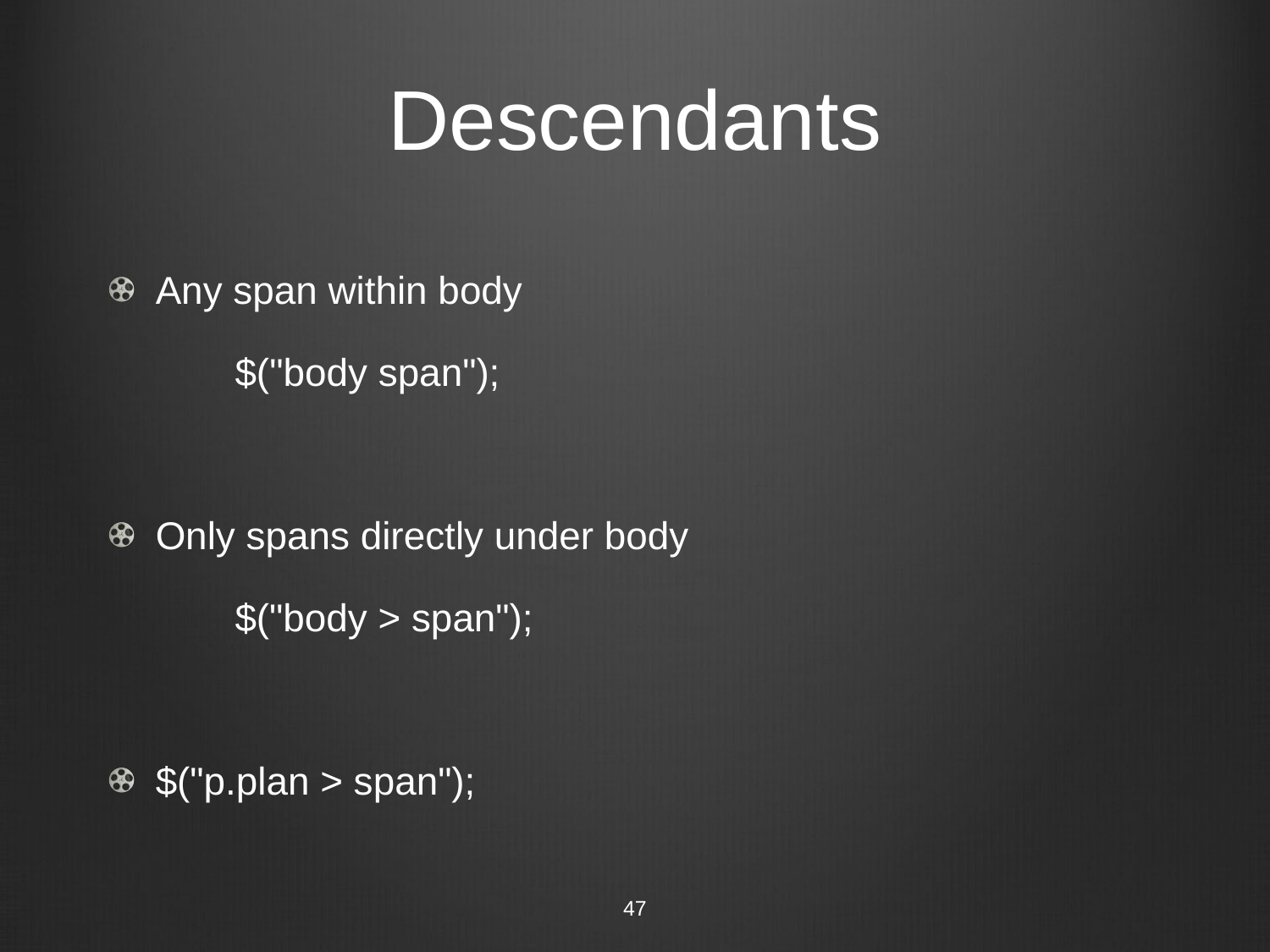

# Descendants
Any span within body
	$("body span");

Only spans directly under body
	$("body > span");

$("p.plan > span");

47